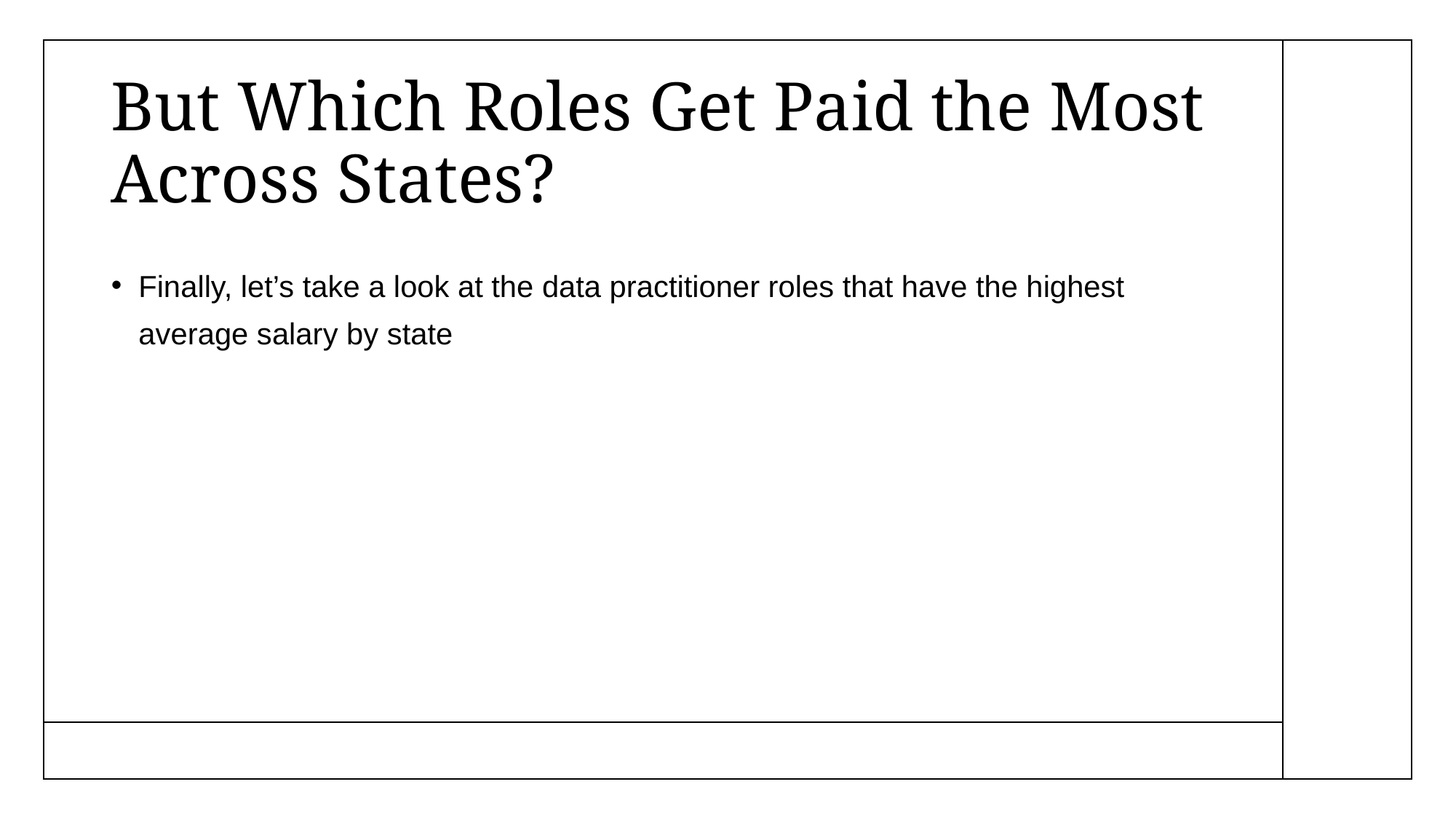

# But Which Roles Get Paid the Most Across States?
Finally, let’s take a look at the data practitioner roles that have the highest average salary by state